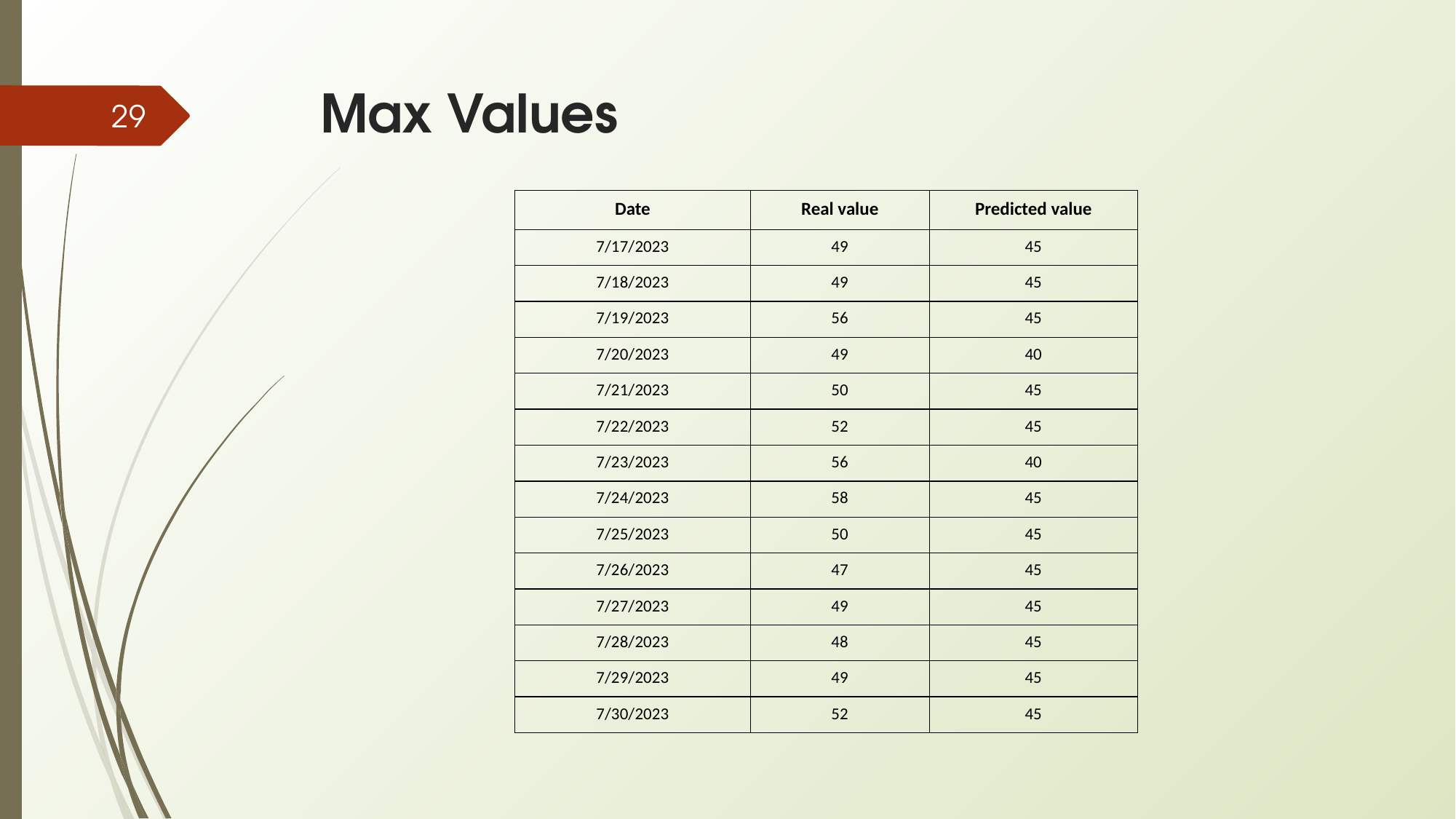

# Max Values
29
| Date | Real value | Predicted value |
| --- | --- | --- |
| 7/17/2023 | 49 | 45 |
| 7/18/2023 | 49 | 45 |
| 7/19/2023 | 56 | 45 |
| 7/20/2023 | 49 | 40 |
| 7/21/2023 | 50 | 45 |
| 7/22/2023 | 52 | 45 |
| 7/23/2023 | 56 | 40 |
| 7/24/2023 | 58 | 45 |
| 7/25/2023 | 50 | 45 |
| 7/26/2023 | 47 | 45 |
| 7/27/2023 | 49 | 45 |
| 7/28/2023 | 48 | 45 |
| 7/29/2023 | 49 | 45 |
| 7/30/2023 | 52 | 45 |